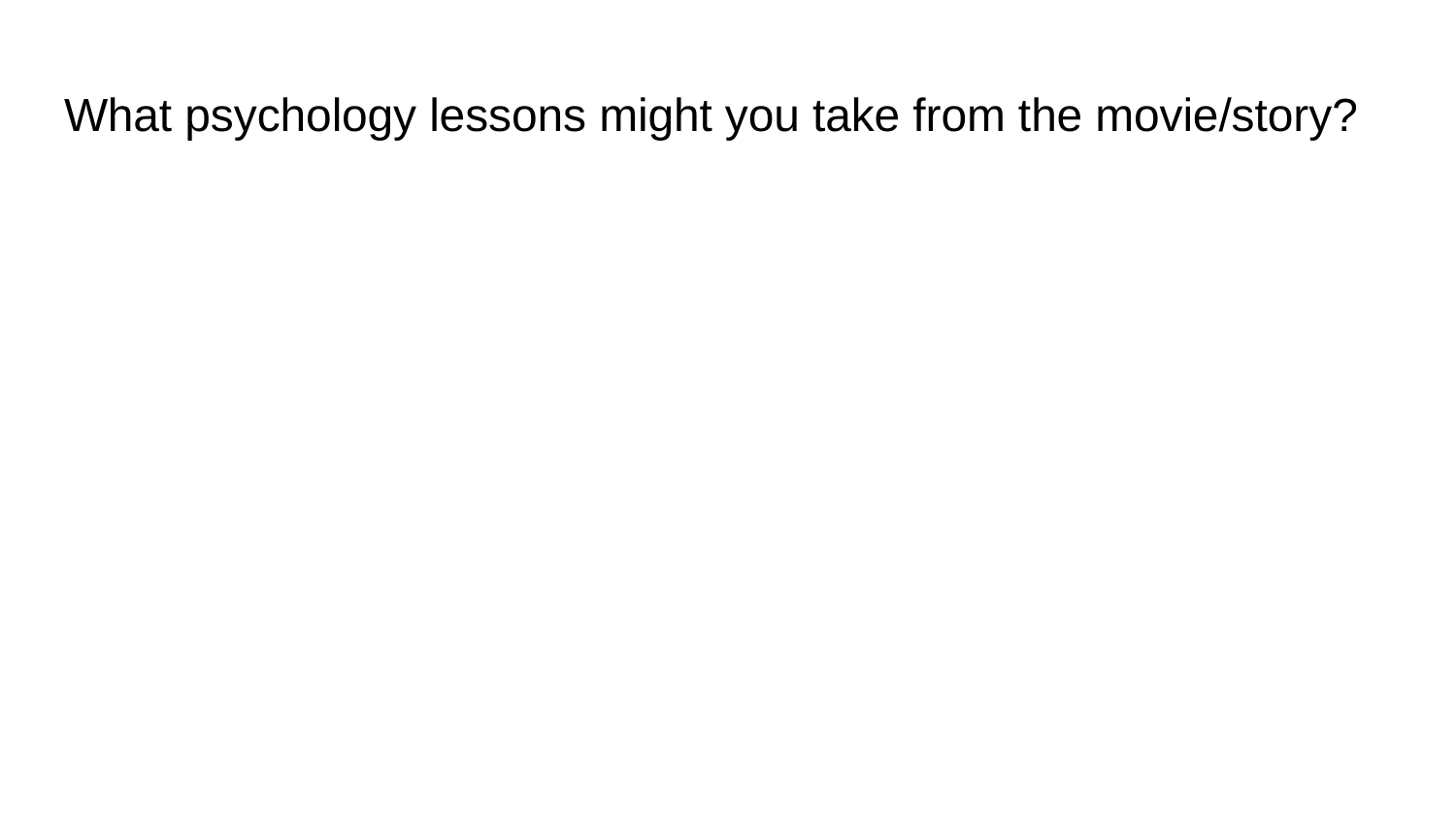

# What psychology lessons might you take from the movie/story?